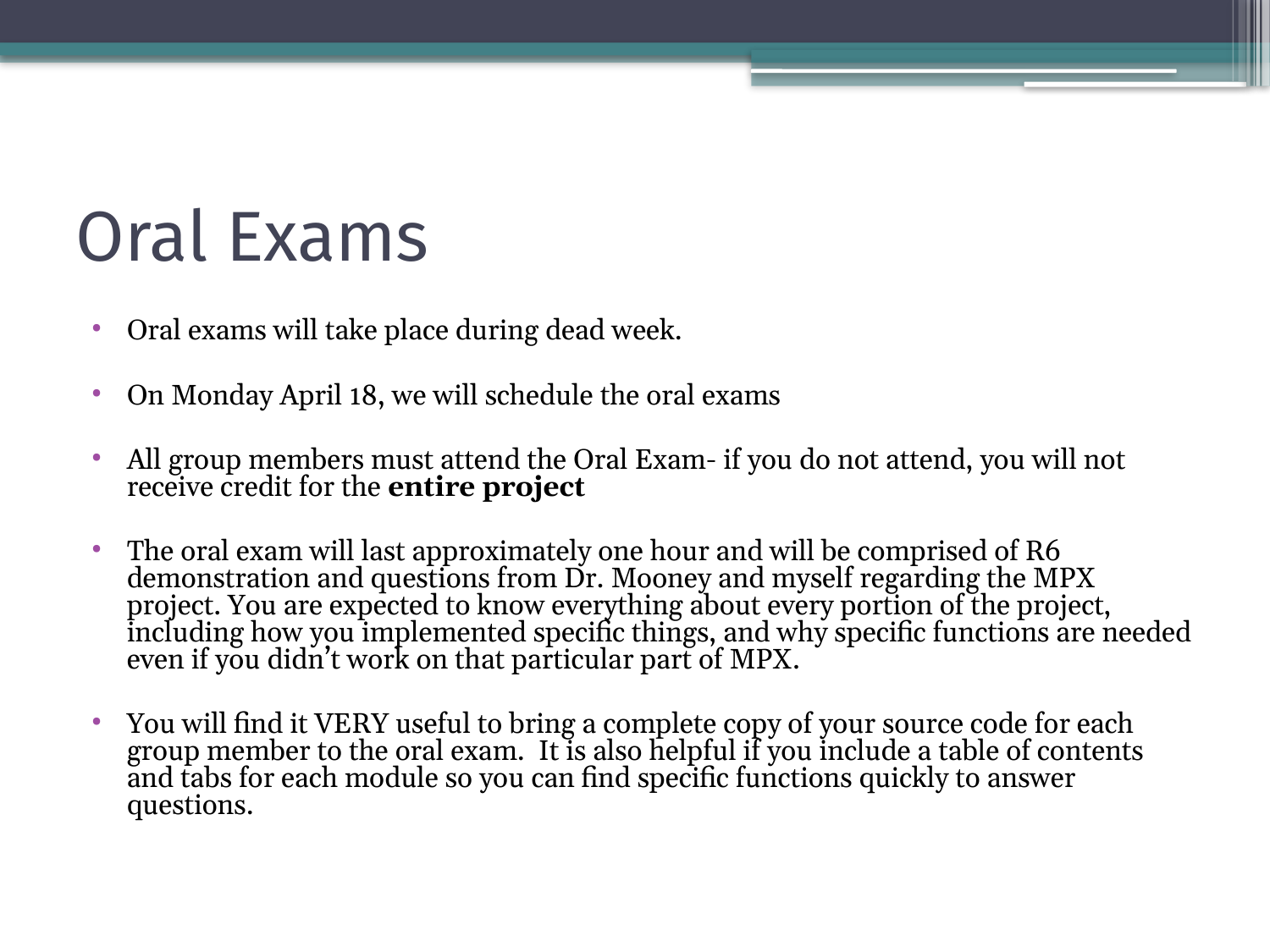

# Oral Exams
Oral exams will take place during dead week.

On Monday April 18, we will schedule the oral exams

All group members must attend the Oral Exam- if you do not attend, you will not receive credit for the entire project

The oral exam will last approximately one hour and will be comprised of R6 demonstration and questions from Dr. Mooney and myself regarding the MPX project. You are expected to know everything about every portion of the project, including how you implemented specific things, and why specific functions are needed even if you didn’t work on that particular part of MPX.

You will find it VERY useful to bring a complete copy of your source code for each group member to the oral exam.  It is also helpful if you include a table of contents and tabs for each module so you can find specific functions quickly to answer questions.